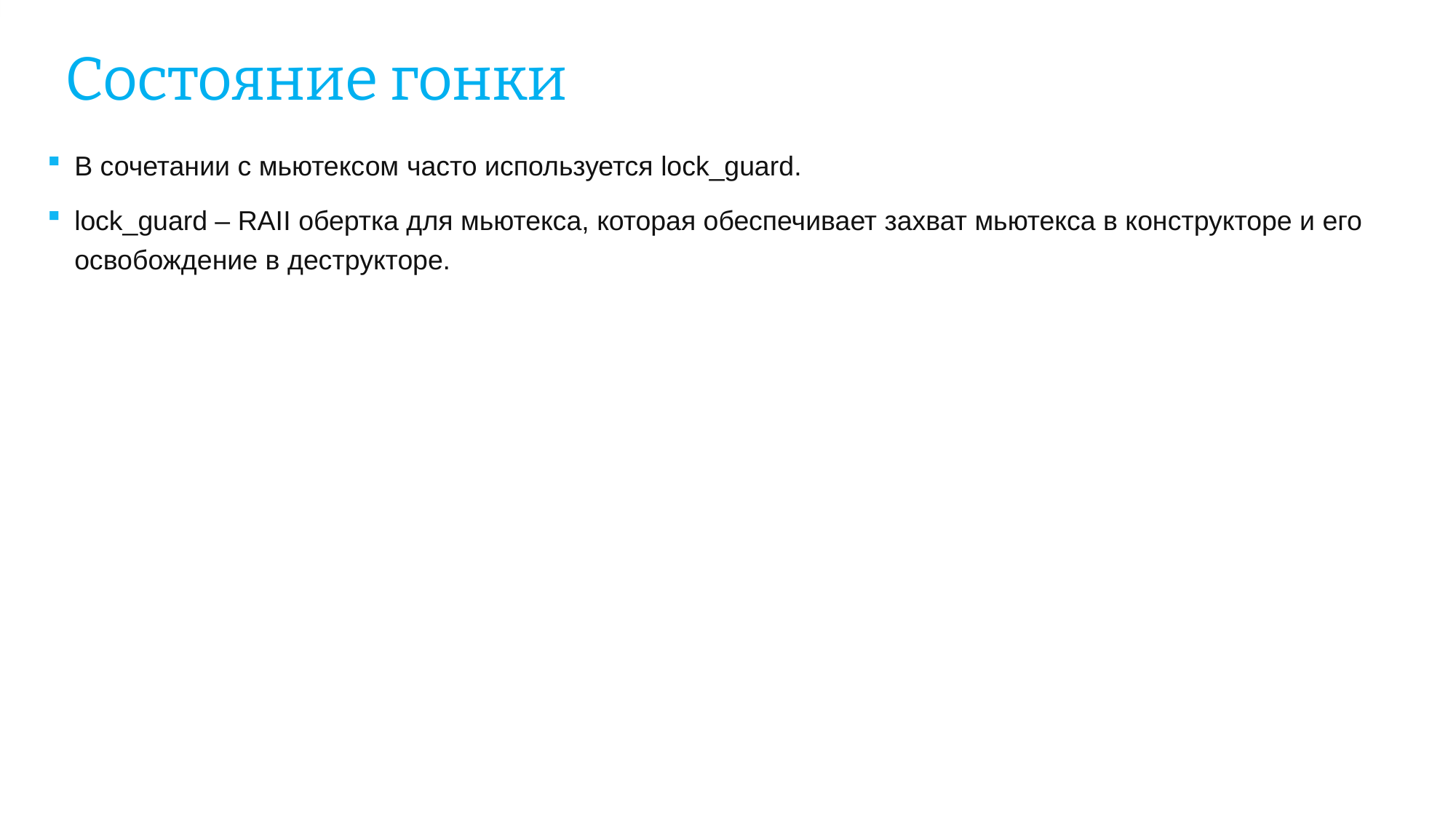

Состояние гонки
В сочетании с мьютексом часто используется lock_guard.
lock_guard – RAII обертка для мьютекса, которая обеспечивает захват мьютекса в конструкторе и его освобождение в деструкторе.